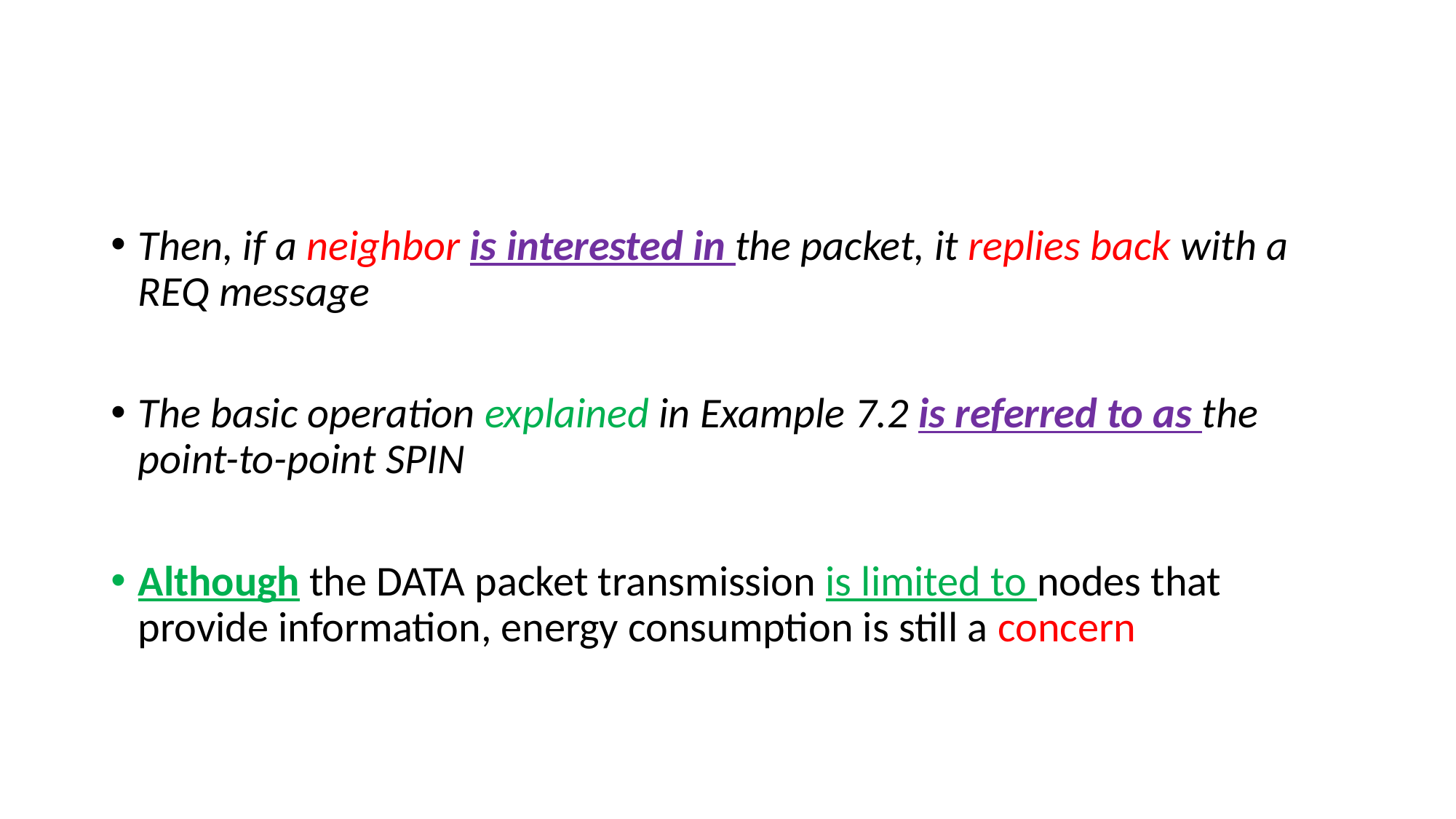

#
Then, if a neighbor is interested in the packet, it replies back with a REQ message

The basic operation explained in Example 7.2 is referred to as the point-to-point SPIN

Although the DATA packet transmission is limited to nodes that provide information, energy consumption is still a concern